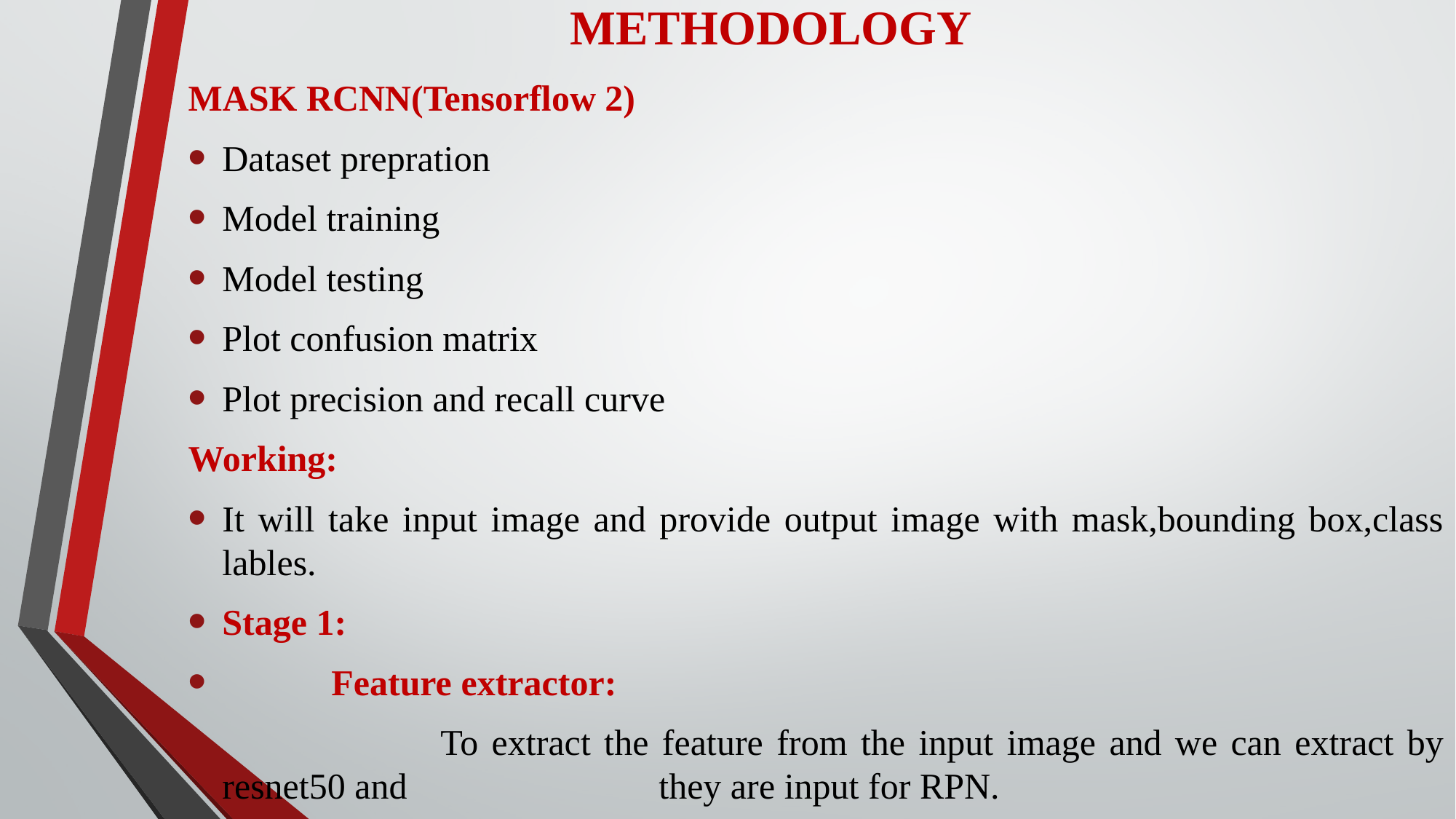

# METHODOLOGY
MASK RCNN(Tensorflow 2)
Dataset prepration
Model training
Model testing
Plot confusion matrix
Plot precision and recall curve
Working:
It will take input image and provide output image with mask,bounding box,class lables.
Stage 1:
	Feature extractor:
		To extract the feature from the input image and we can extract by resnet50 and     		they are input for RPN.